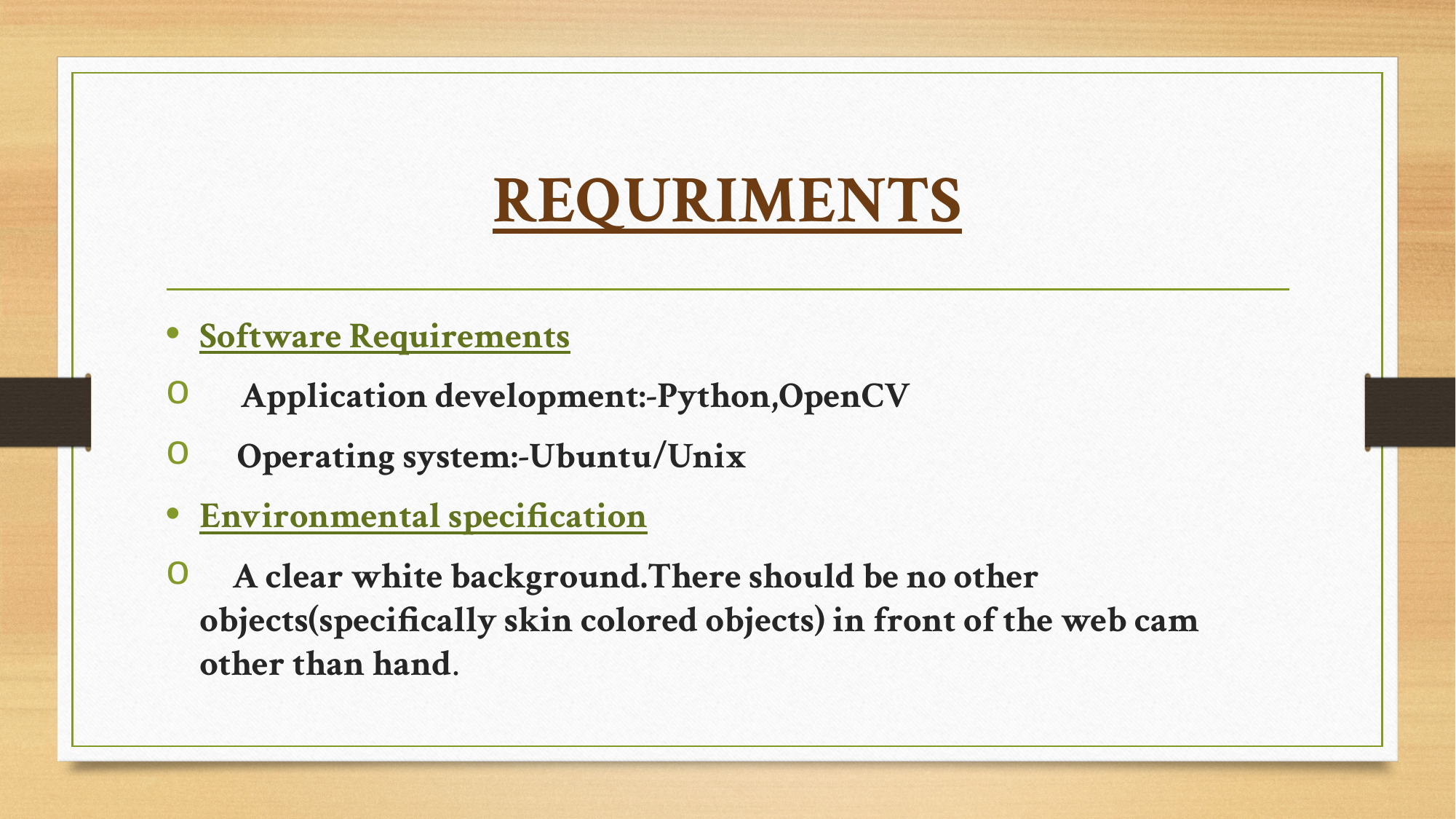

# REQURIMENTS
Software Requirements
     Application development:-Python,OpenCV
     Operating system:-Ubuntu/Unix
Environmental specification
    A clear white background.There should be no other objects(specifically skin colored objects) in front of the web cam other than hand.